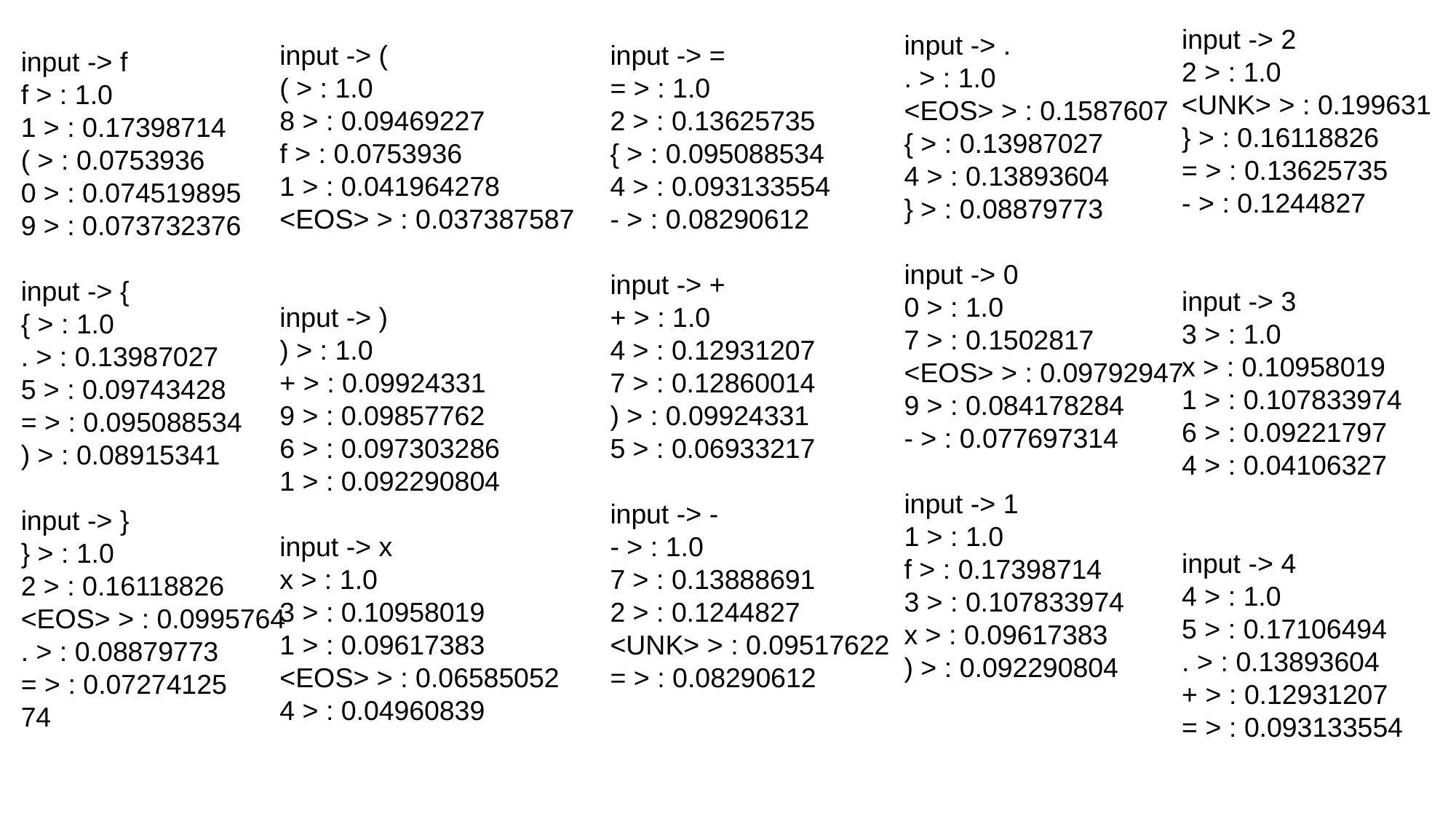

input -> (
( > : 1.0
8 > : 0.09469227
f > : 0.0753936
1 > : 0.041964278
<EOS> > : 0.037387587

input -> )
) > : 1.0
+ > : 0.09924331
9 > : 0.09857762
6 > : 0.097303286
1 > : 0.092290804

input -> x
x > : 1.0
3 > : 0.10958019
1 > : 0.09617383
<EOS> > : 0.06585052
4 > : 0.04960839

input -> =
= > : 1.0
2 > : 0.13625735
{ > : 0.095088534
4 > : 0.093133554
- > : 0.08290612

input -> +
+ > : 1.0
4 > : 0.12931207
7 > : 0.12860014
) > : 0.09924331
5 > : 0.06933217

input -> -
- > : 1.0
7 > : 0.13888691
2 > : 0.1244827
<UNK> > : 0.09517622
= > : 0.08290612

input -> 2
2 > : 1.0
<UNK> > : 0.199631
} > : 0.16118826
= > : 0.13625735
- > : 0.1244827

input -> 3
3 > : 1.0
x > : 0.10958019
1 > : 0.107833974
6 > : 0.09221797
4 > : 0.04106327

input -> 4
4 > : 1.0
5 > : 0.17106494
. > : 0.13893604
+ > : 0.12931207
= > : 0.093133554

input -> .
. > : 1.0
<EOS> > : 0.1587607
{ > : 0.13987027
4 > : 0.13893604
} > : 0.08879773

input -> 0
0 > : 1.0
7 > : 0.1502817
<EOS> > : 0.09792947
9 > : 0.084178284
- > : 0.077697314

input -> 1
1 > : 1.0
f > : 0.17398714
3 > : 0.107833974
x > : 0.09617383
) > : 0.092290804

input -> f
f > : 1.0
1 > : 0.17398714
( > : 0.0753936
0 > : 0.074519895
9 > : 0.073732376

input -> {
{ > : 1.0
. > : 0.13987027
5 > : 0.09743428
= > : 0.095088534
) > : 0.08915341

input -> }
} > : 1.0
2 > : 0.16118826
<EOS> > : 0.0995764
. > : 0.08879773
= > : 0.07274125
74